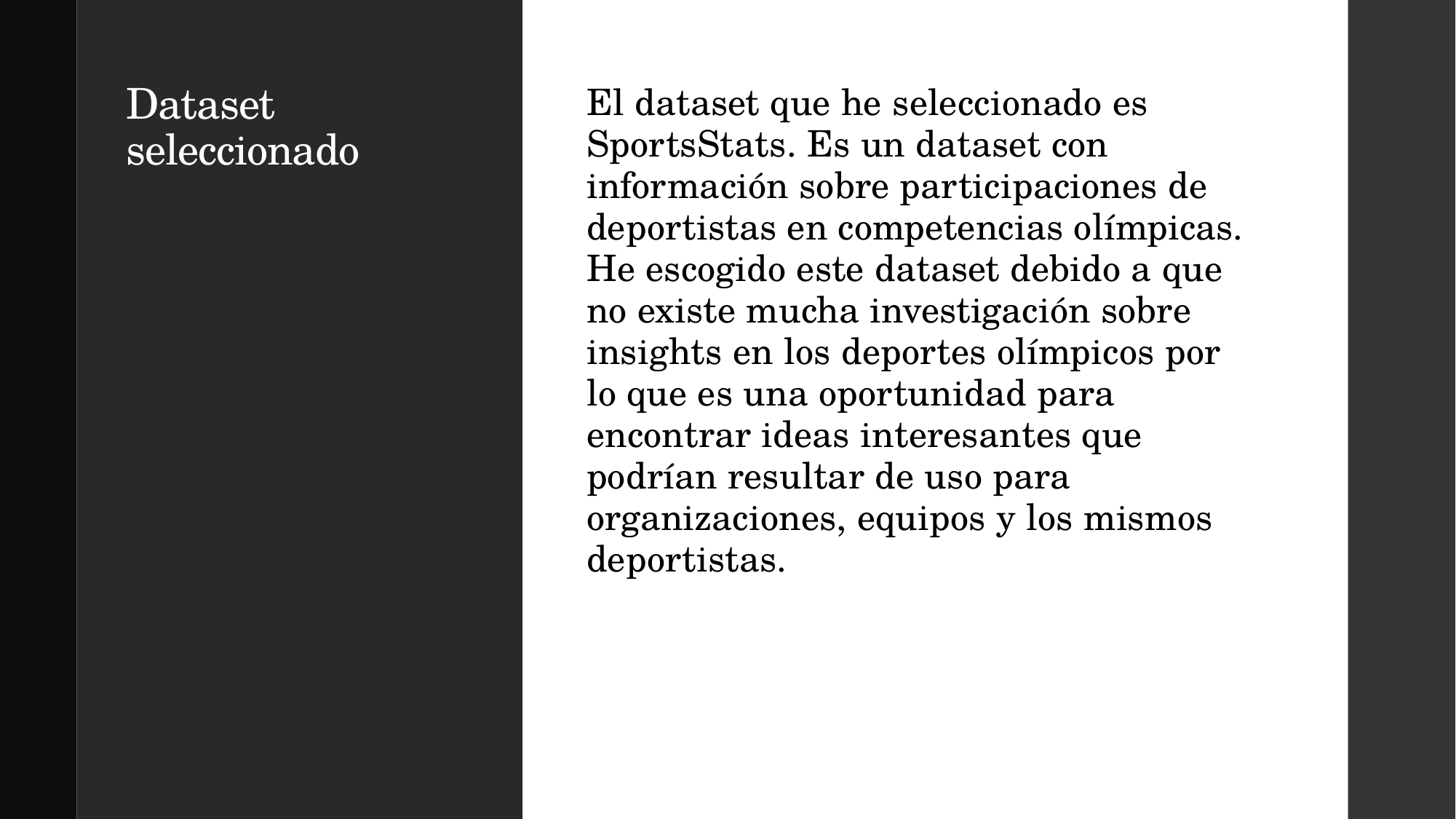

# Dataset seleccionado
El dataset que he seleccionado es SportsStats. Es un dataset con información sobre participaciones de deportistas en competencias olímpicas. He escogido este dataset debido a que no existe mucha investigación sobre insights en los deportes olímpicos por lo que es una oportunidad para encontrar ideas interesantes que podrían resultar de uso para organizaciones, equipos y los mismos deportistas.